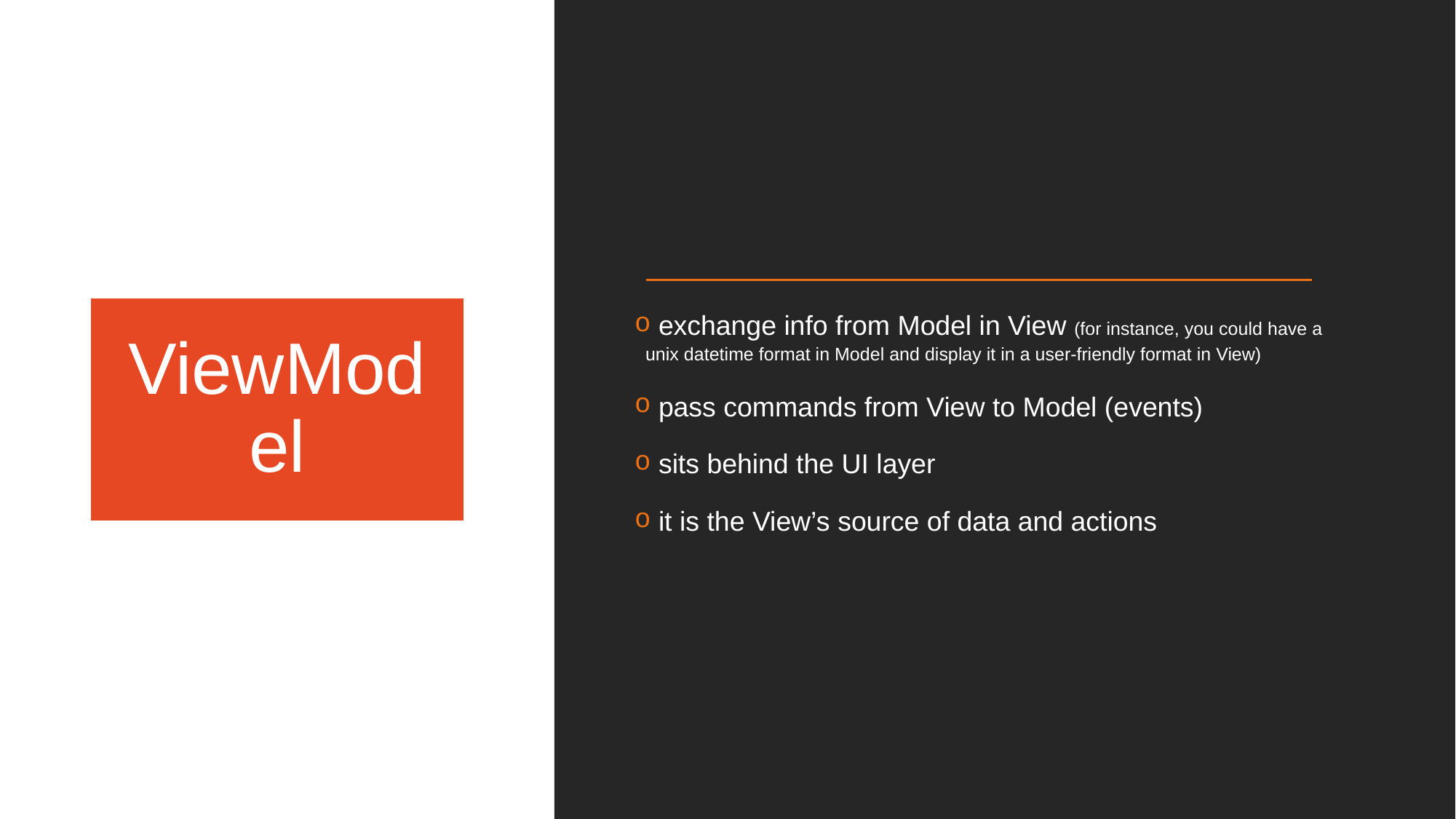

#

ViewModel
 exchange info from Model in View (for instance, you could have a unix datetime format in Model and display it in a user-friendly format in View)
 pass commands from View to Model (events)
 sits behind the UI layer
 it is the View’s source of data and actions